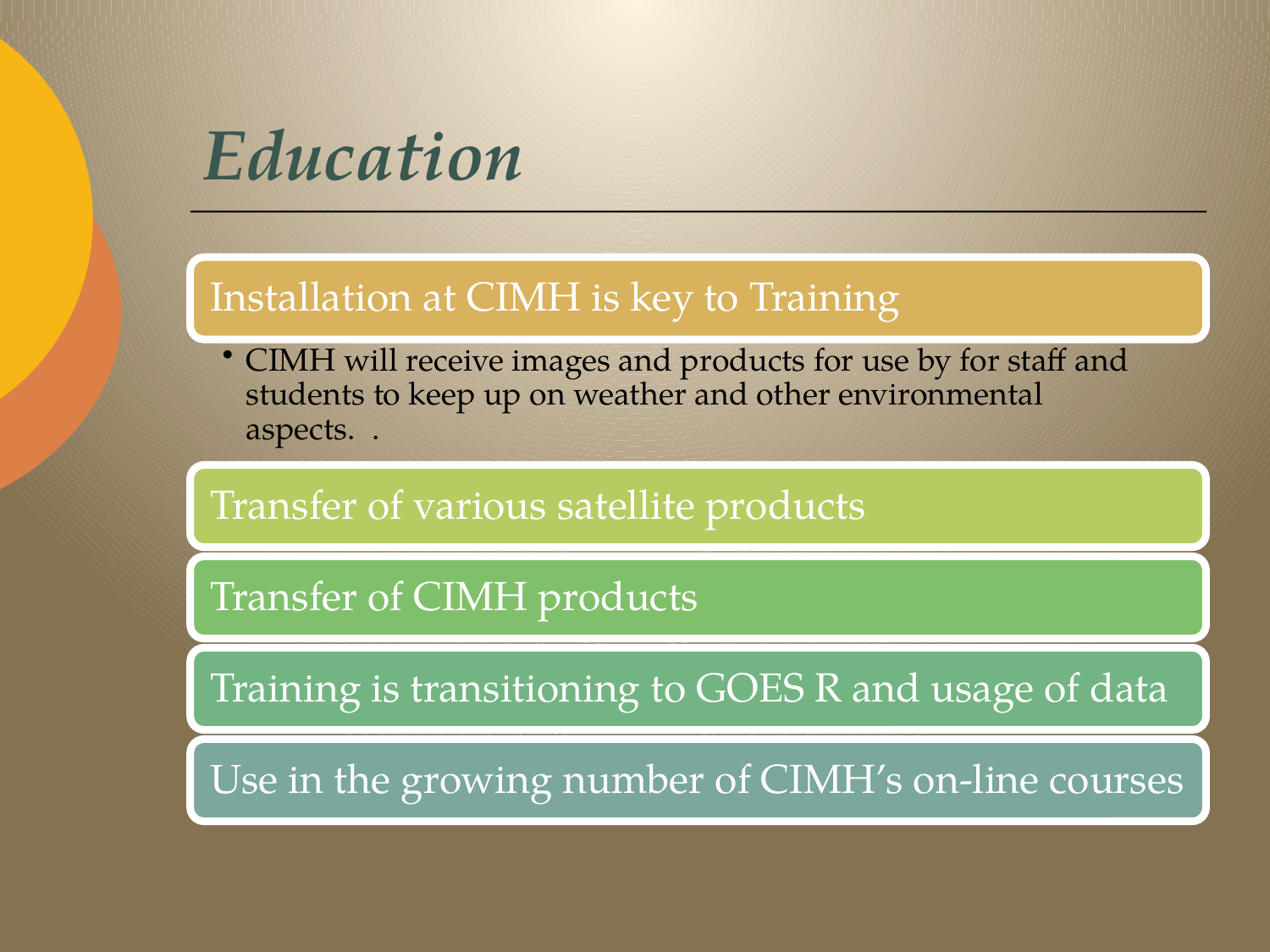

# Education
Installation at CIMH is key to Training
CIMH will receive images and products for use by for staff and students to keep up on weather and other environmental aspects.  .
Transfer of various satellite products
Transfer of CIMH products
Training is transitioning to GOES R and usage of data
Use in the growing number of CIMH’s on-line courses